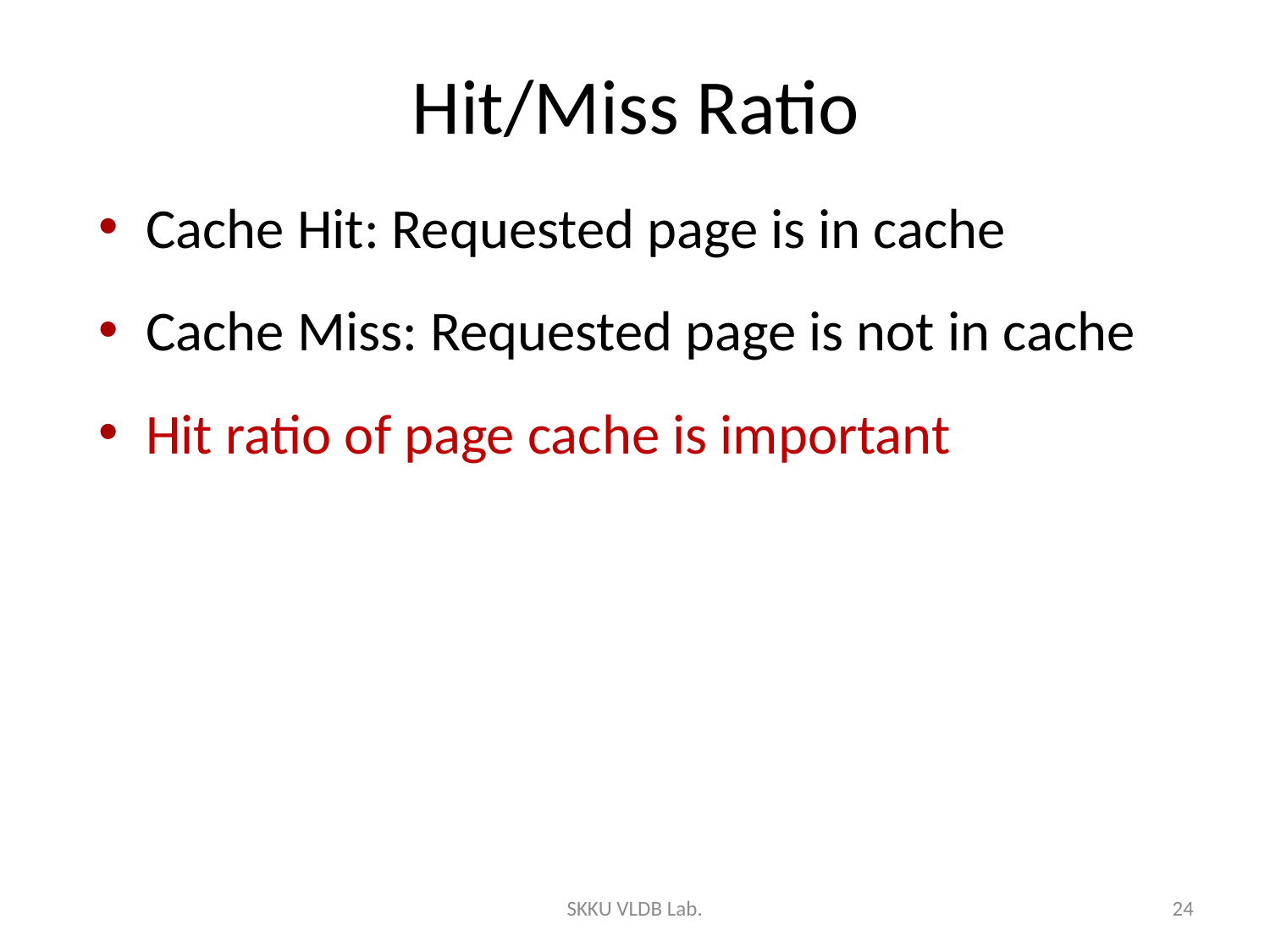

# Hit/Miss Ratio
Cache Hit: Requested page is in cache
Cache Miss: Requested page is not in cache
Hit ratio of page cache is important

SKKU VLDB Lab.
24